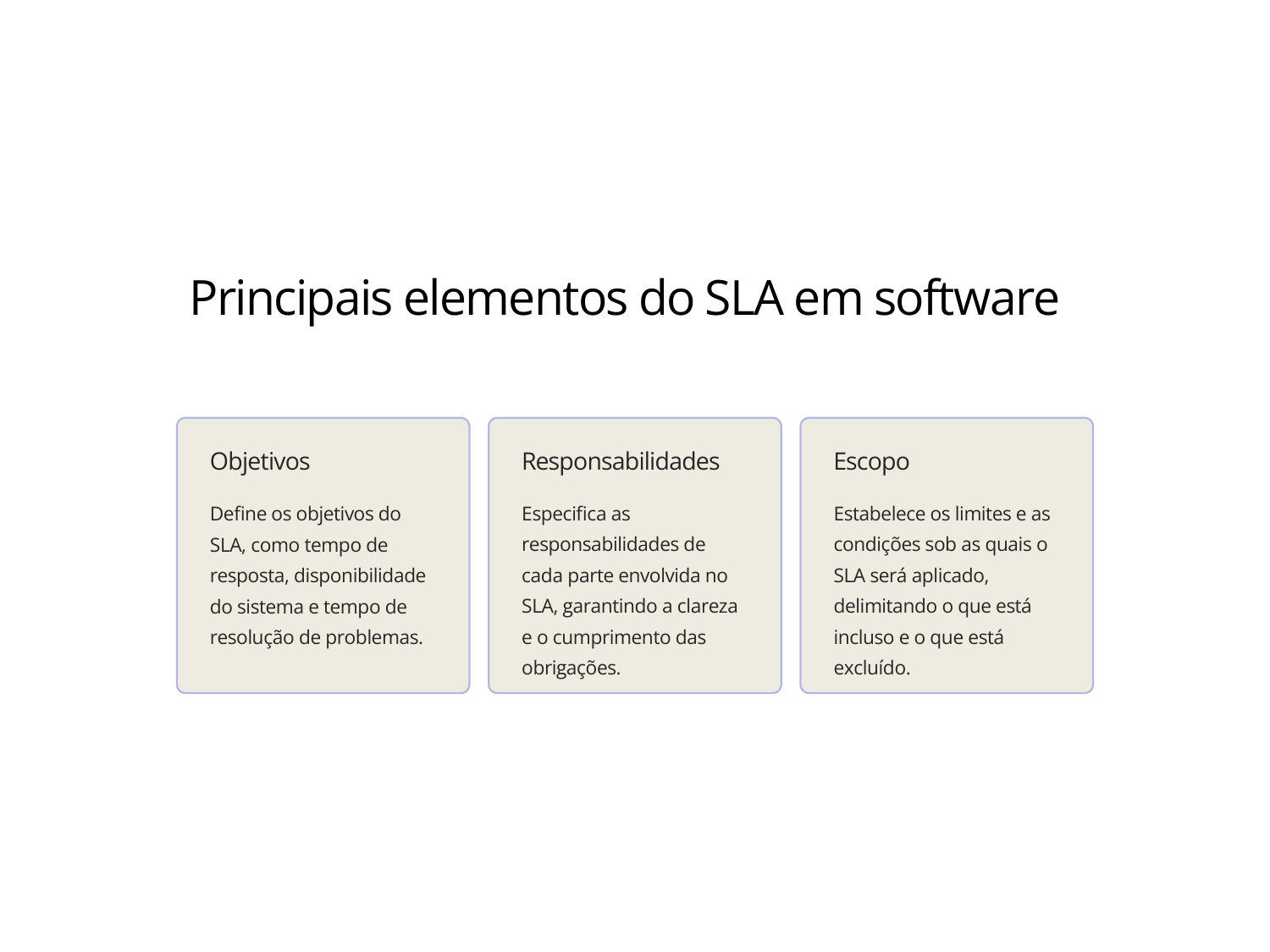

Principais elementos do SLA em software

Objetivos
Responsabilidades
Escopo
Define os objetivos do SLA, como tempo de resposta, disponibilidade do sistema e tempo de resolução de problemas.
Especifica as responsabilidades de cada parte envolvida no SLA, garantindo a clareza e o cumprimento das obrigações.
Estabelece os limites e as condições sob as quais o SLA será aplicado, delimitando o que está incluso e o que está excluído.